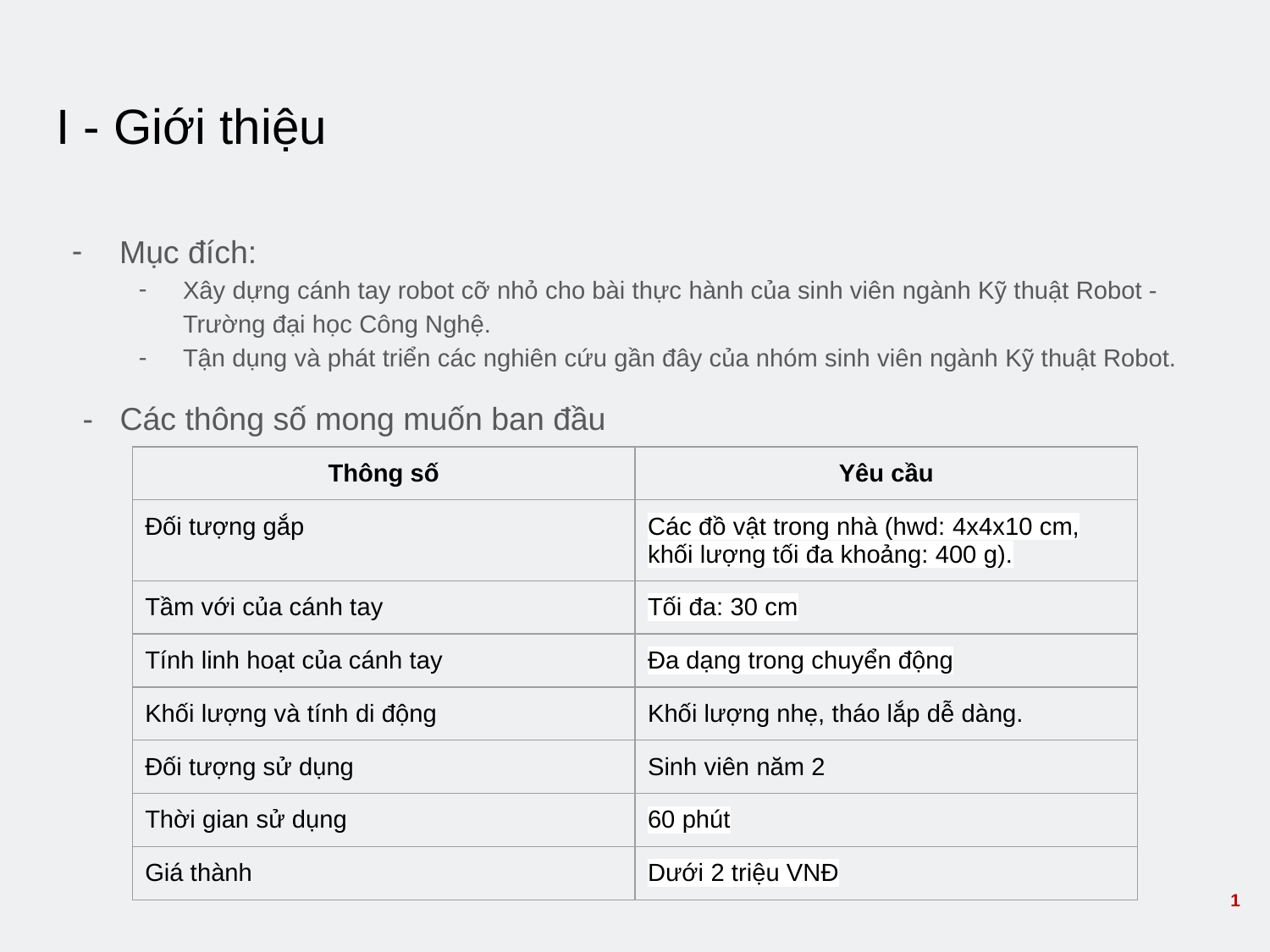

# I - Giới thiệu
Mục đích:
Xây dựng cánh tay robot cỡ nhỏ cho bài thực hành của sinh viên ngành Kỹ thuật Robot - Trường đại học Công Nghệ.
Tận dụng và phát triển các nghiên cứu gần đây của nhóm sinh viên ngành Kỹ thuật Robot.
   -   Các thông số mong muốn ban đầu

| Thông số | Yêu cầu |
| --- | --- |
| Đối tượng gắp | Các đồ vật trong nhà (hwd: 4x4x10 cm, khối lượng tối đa khoảng: 400 g). |
| Tầm với của cánh tay | Tối đa: 30 cm |
| Tính linh hoạt của cánh tay | Đa dạng trong chuyển động |
| Khối lượng và tính di động | Khối lượng nhẹ, tháo lắp dễ dàng. |
| Đối tượng sử dụng | Sinh viên năm 2 |
| Thời gian sử dụng | 60 phút |
| Giá thành | Dưới 2 triệu VNĐ |
1